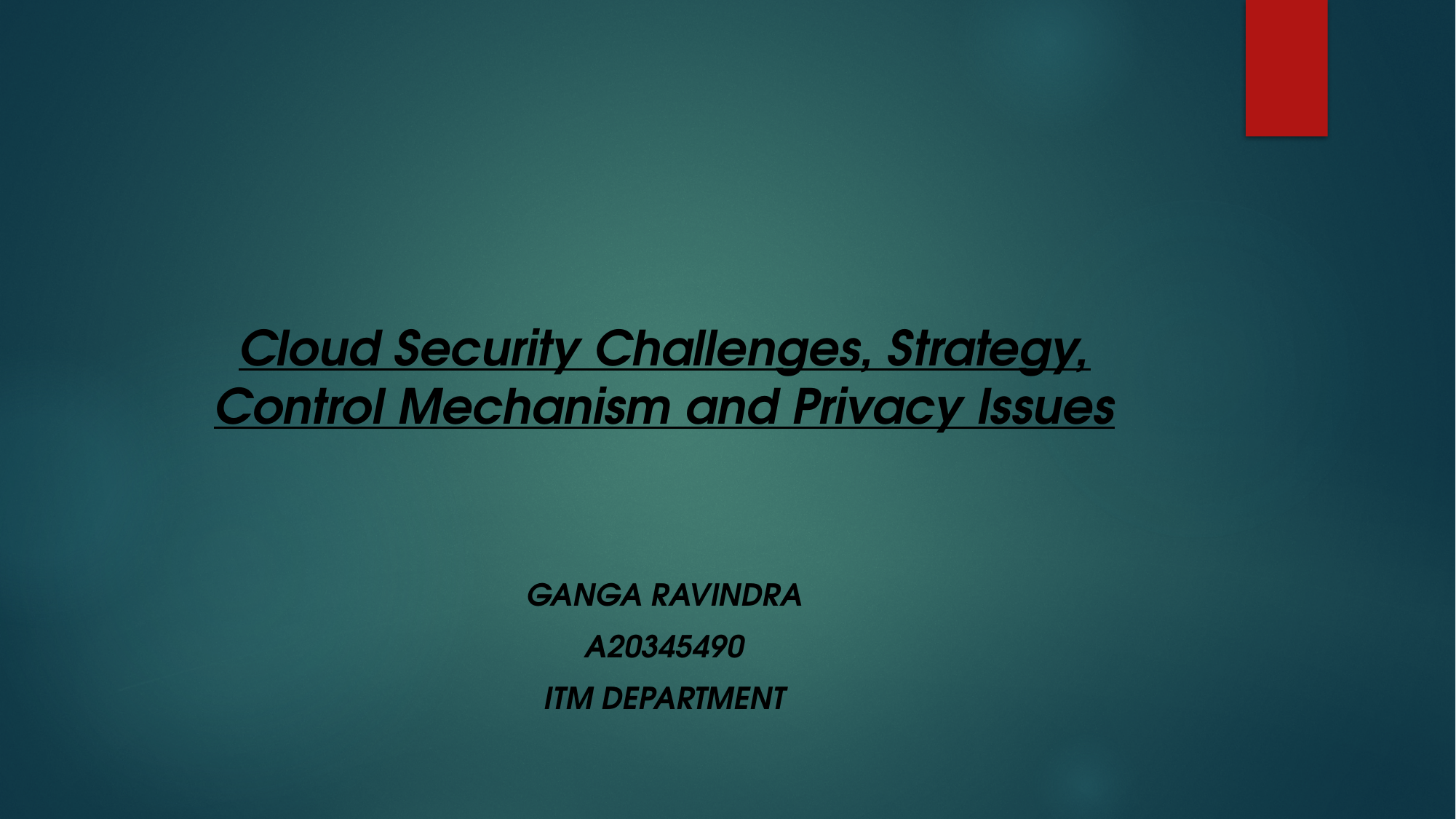

# Cloud Security Challenges, Strategy, Control Mechanism and Privacy Issues
Ganga RavindRa
A20345490
ITM DEpartment